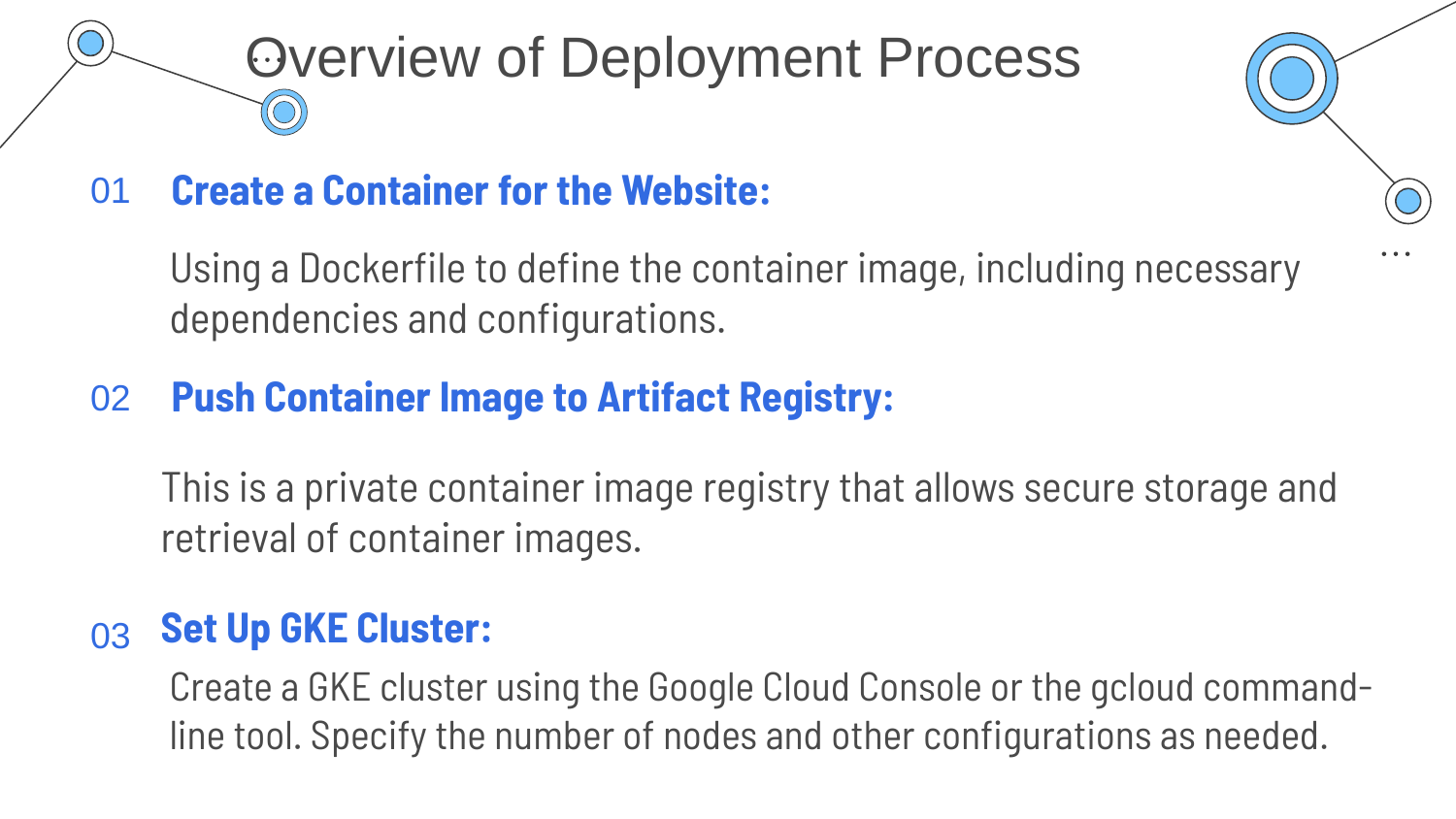

# Overview of Deployment Process
01
Create a Container for the Website:
Using a Dockerfile to define the container image, including necessary dependencies and configurations.

02
Push Container Image to Artifact Registry:
This is a private container image registry that allows secure storage and retrieval of container images.
03
Set Up GKE Cluster:
Create a GKE cluster using the Google Cloud Console or the gcloud command-line tool. Specify the number of nodes and other configurations as needed.